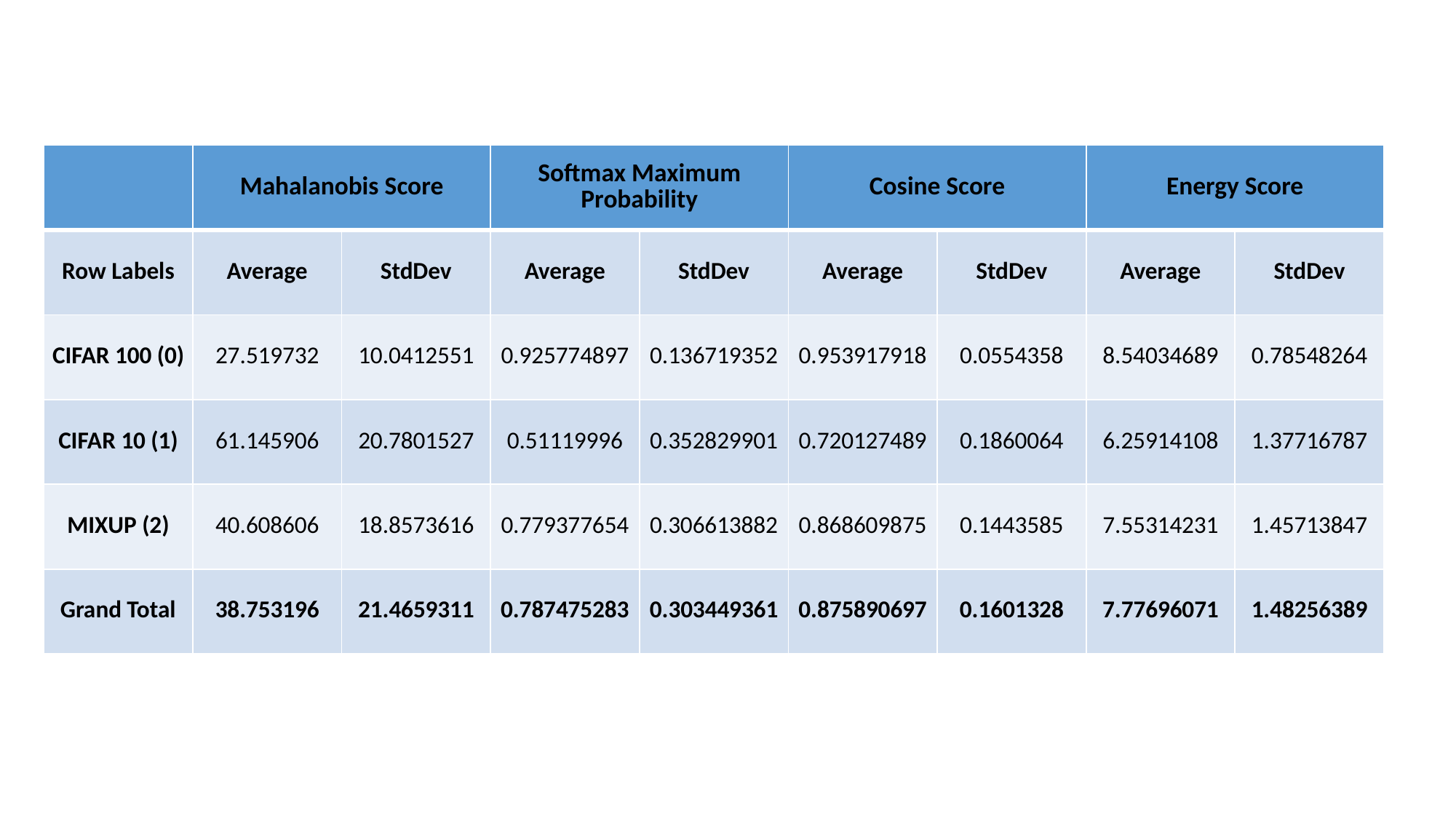

|  | Mahalanobis Score |  | Softmax Maximum Probability |  | Cosine Score |  | Energy Score |  |
| --- | --- | --- | --- | --- | --- | --- | --- | --- |
| Row Labels | Average | StdDev | Average | StdDev | Average | StdDev | Average | StdDev |
| CIFAR 100 (0) | 27.519732 | 10.0412551 | 0.925774897 | 0.136719352 | 0.953917918 | 0.0554358 | 8.54034689 | 0.78548264 |
| CIFAR 10 (1) | 61.145906 | 20.7801527 | 0.51119996 | 0.352829901 | 0.720127489 | 0.1860064 | 6.25914108 | 1.37716787 |
| MIXUP (2) | 40.608606 | 18.8573616 | 0.779377654 | 0.306613882 | 0.868609875 | 0.1443585 | 7.55314231 | 1.45713847 |
| Grand Total | 38.753196 | 21.4659311 | 0.787475283 | 0.303449361 | 0.875890697 | 0.1601328 | 7.77696071 | 1.48256389 |